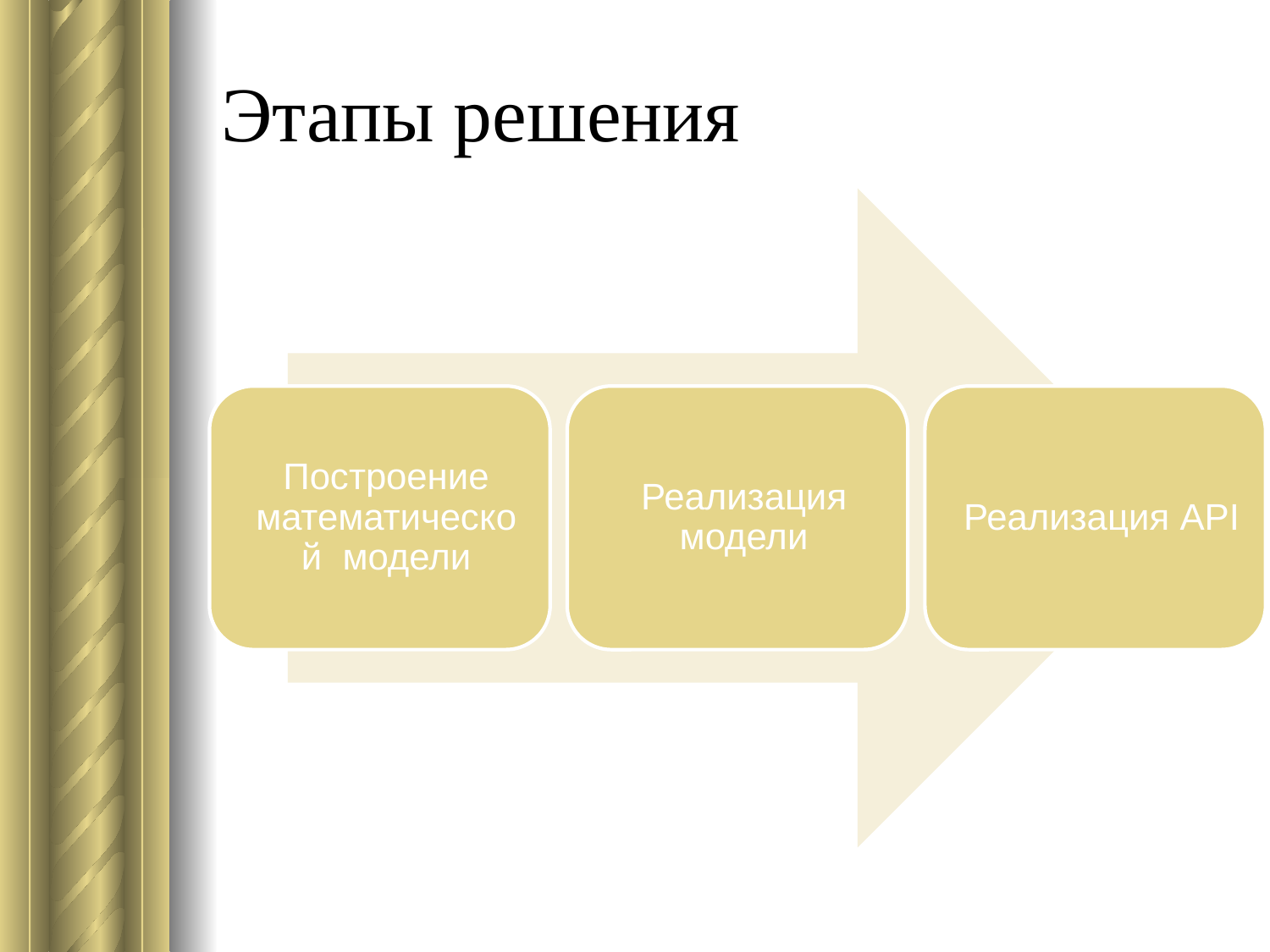

# Этапы решения
Построение математической  модели
Реализация модели
Реализация API